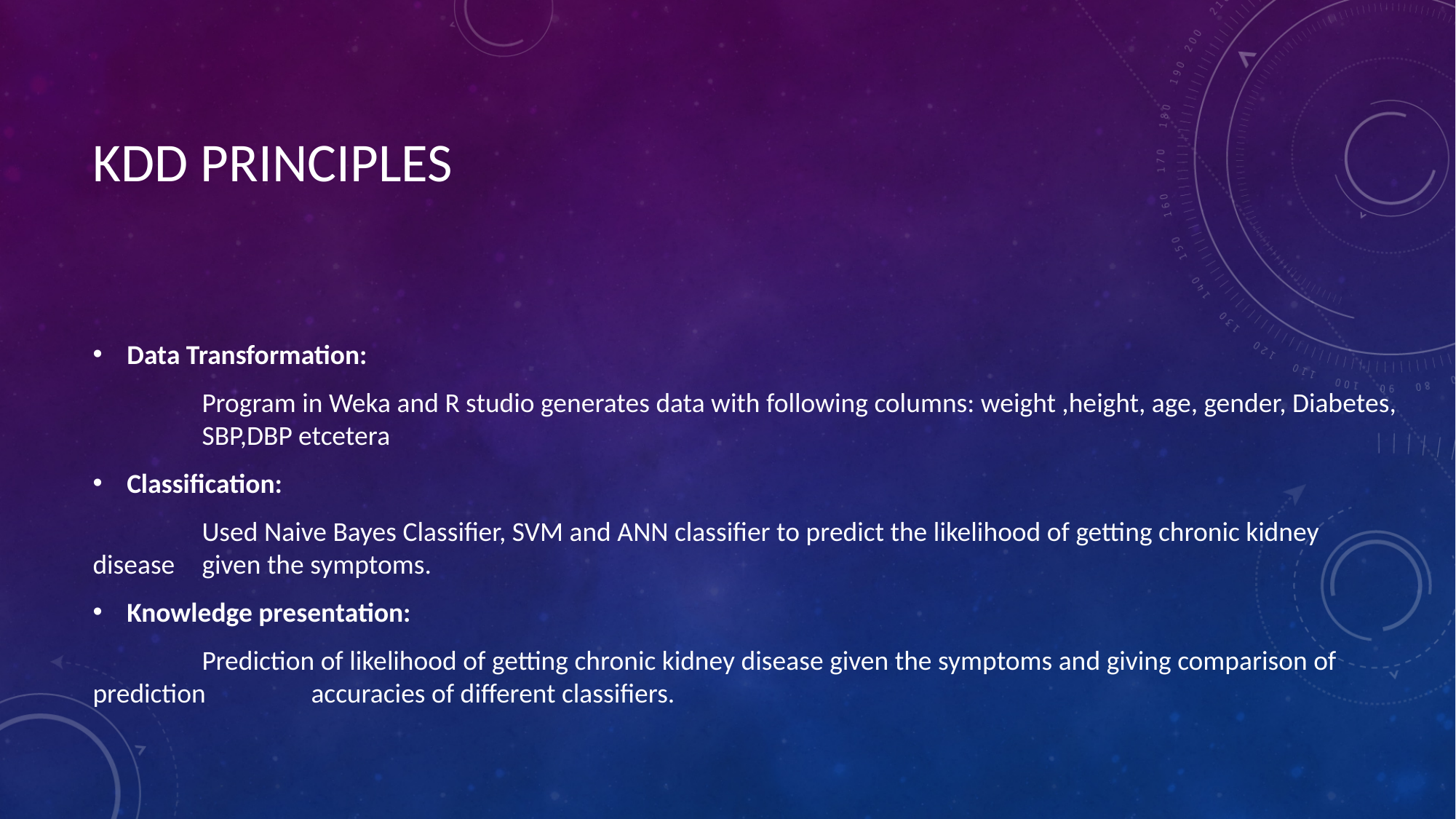

# Kdd principles
Data Transformation:
	Program in Weka and R studio generates data with following columns: weight ,height, age, gender, Diabetes, 	SBP,DBP etcetera
Classification:
	Used Naive Bayes Classifier, SVM and ANN classifier to predict the likelihood of getting chronic kidney 	disease 	given the symptoms.
Knowledge presentation:
	Prediction of likelihood of getting chronic kidney disease given the symptoms and giving comparison of prediction 	accuracies of different classifiers.